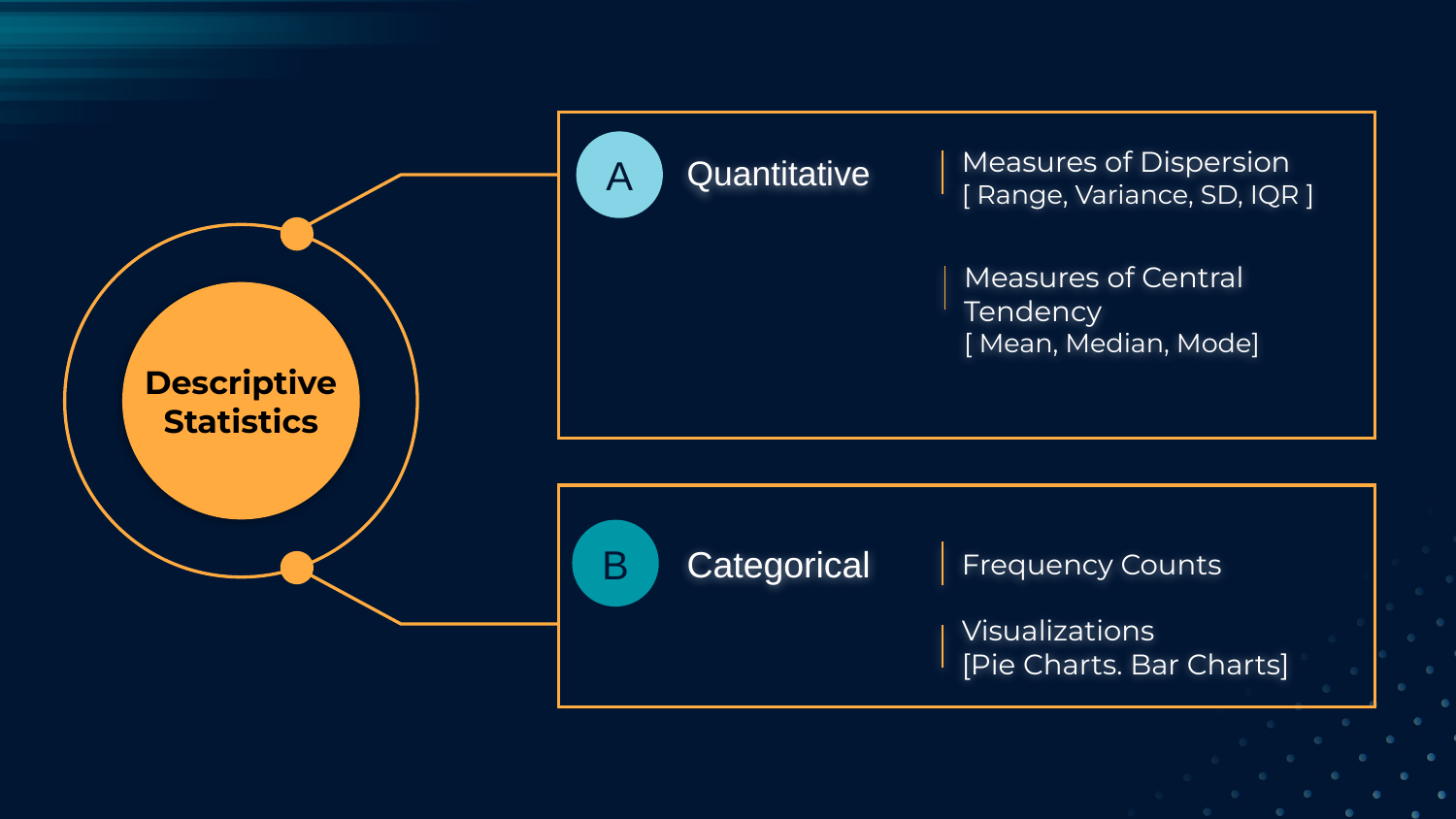

A

Measures of Dispersion
[ Range, Variance, SD, IQR ]
Quantitative

Measures of Central Tendency
[ Mean, Median, Mode]
Descriptive Statistics

B

Frequency Counts
Categorical
Visualizations
[Pie Charts. Bar Charts]